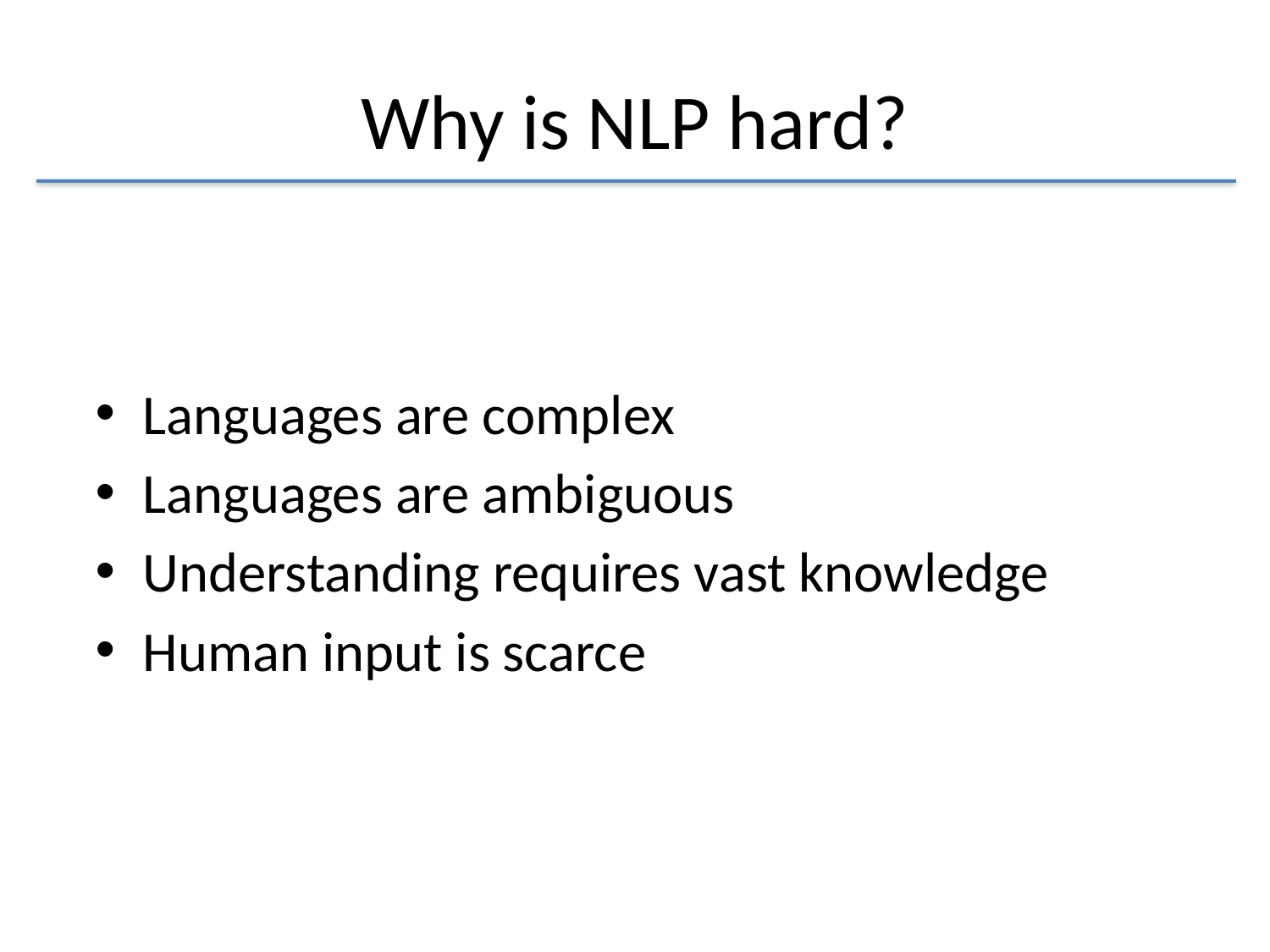

# Why is NLP hard?
Languages are complex
Languages are ambiguous
Understanding requires vast knowledge
Human input is scarce